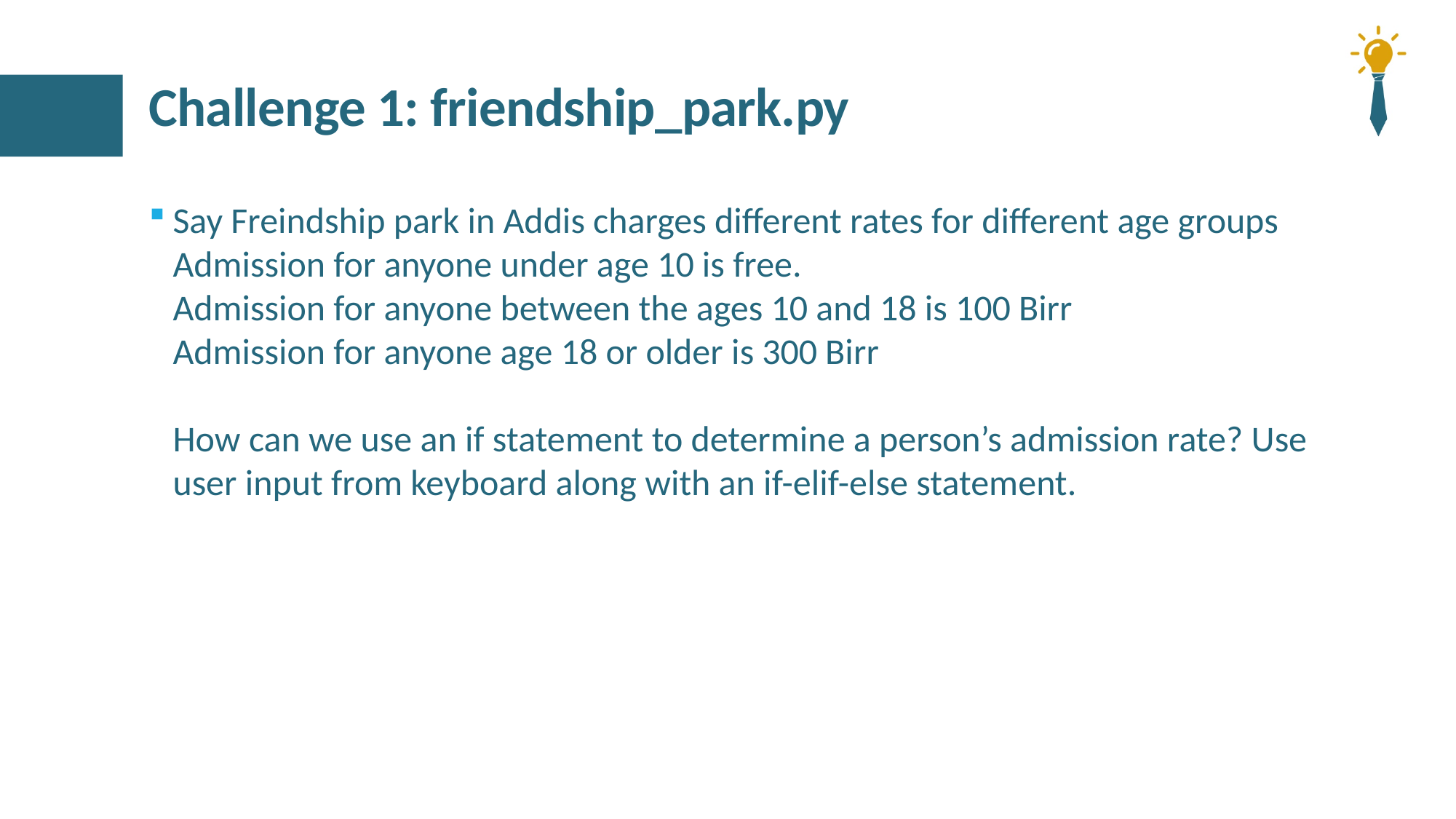

# Challenge 1: friendship_park.py
Say Freindship park in Addis charges different rates for different age groups
Admission for anyone under age 10 is free.
Admission for anyone between the ages 10 and 18 is 100 Birr
Admission for anyone age 18 or older is 300 Birr
How can we use an if statement to determine a person’s admission rate? Use user input from keyboard along with an if-elif-else statement.